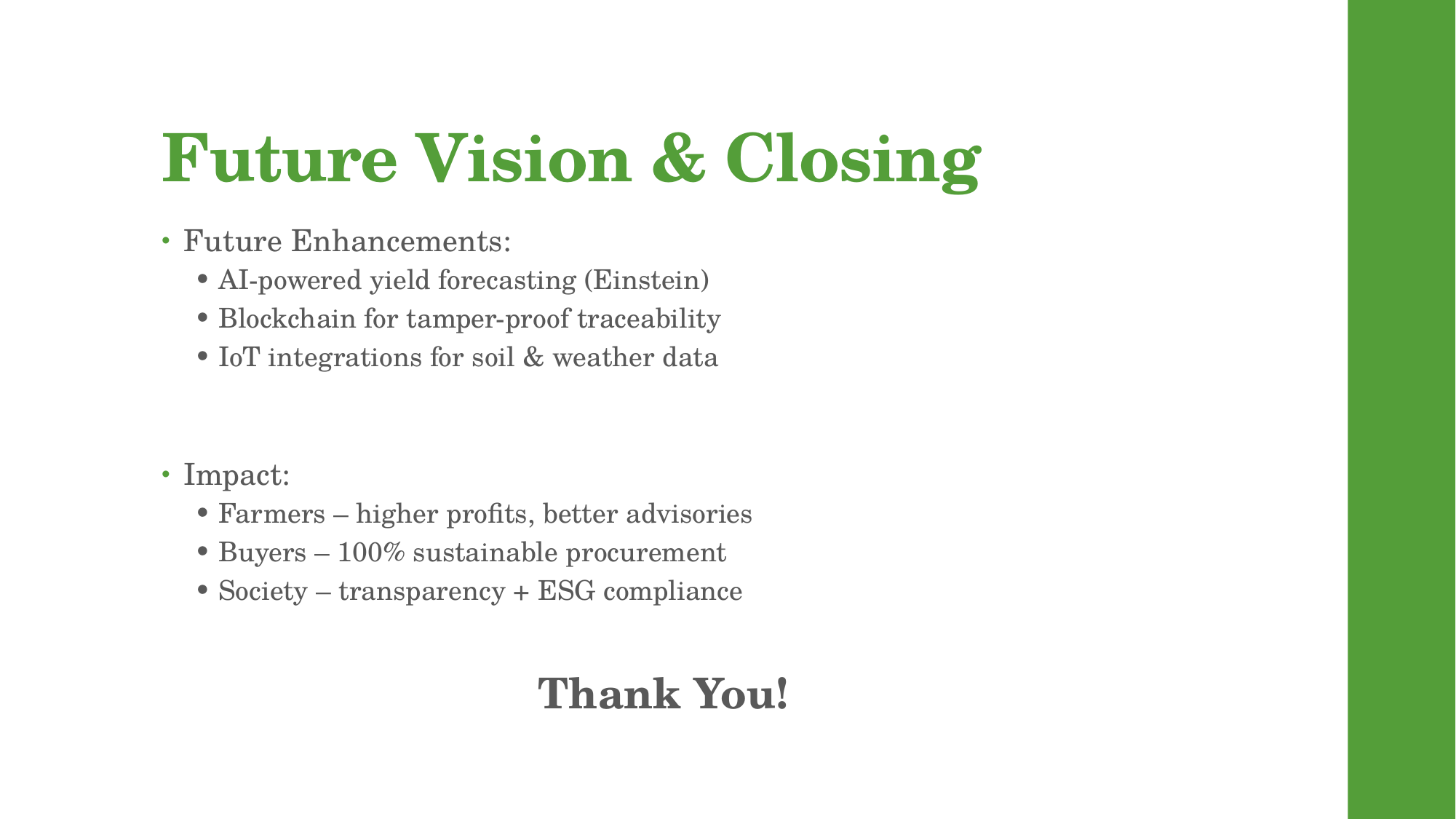

# Future Vision & Closing
Future Enhancements:
• AI-powered yield forecasting (Einstein)
• Blockchain for tamper-proof traceability
• IoT integrations for soil & weather data

Impact:
• Farmers – higher profits, better advisories
• Buyers – 100% sustainable procurement
• Society – transparency + ESG compliance

Thank You!